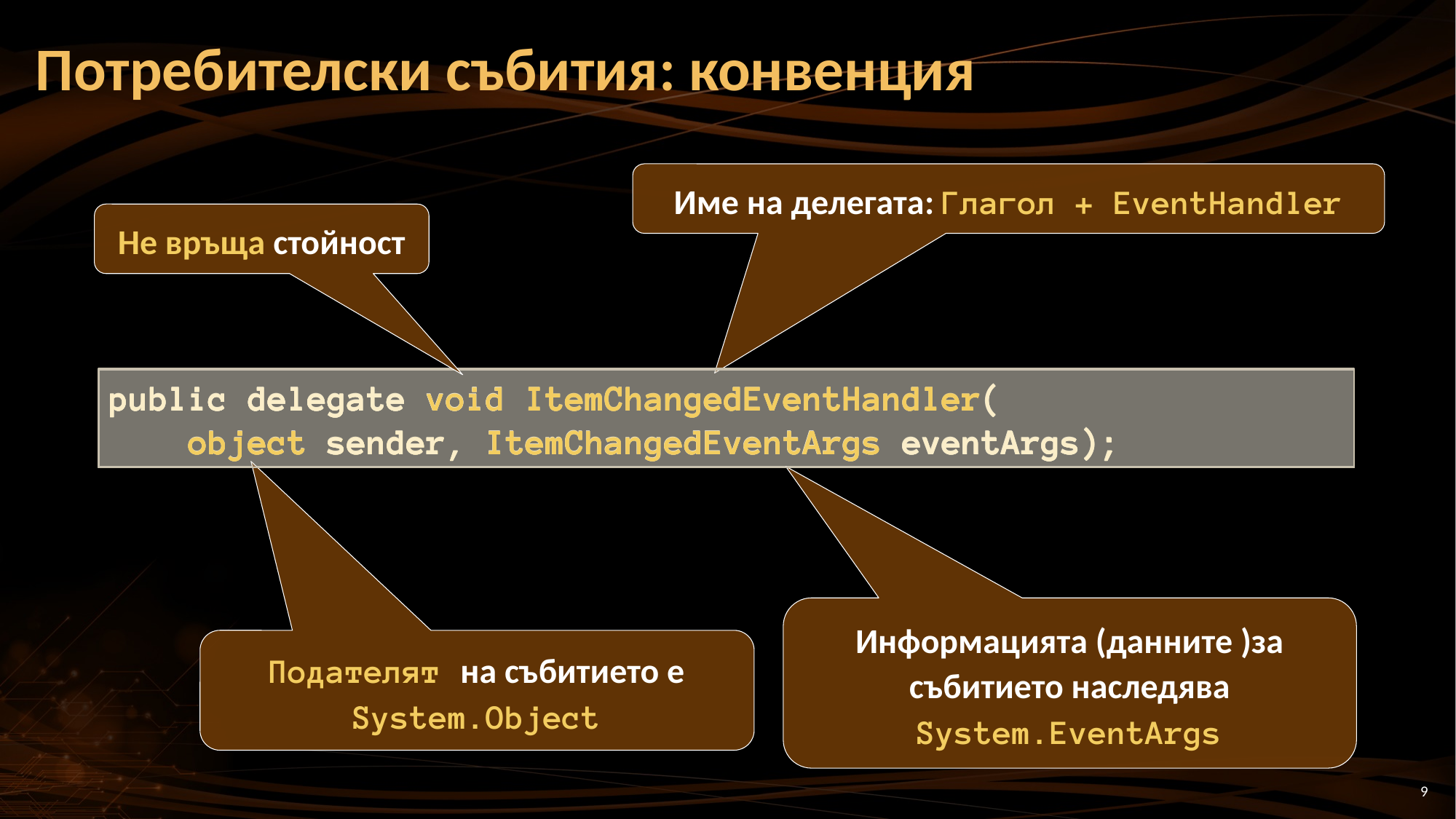

# Потребителски събития: конвенция
Име на делегата: Глагол + EventHandler
Не връща стойност
public delegate void ItemChangedEventHandler(
    object sender, ItemChangedEventArgs eventArgs);
public delegate void ItemChangedEventHandler(
    object sender, ItemChangedEventArgs eventArgs);
public delegate void ItemChangedEventHandler(
    object sender, ItemChangedEventArgs eventArgs);
public delegate void ItemChangedEventHandler(
    object sender, ItemChangedEventArgs eventArgs);
public delegate void ItemChangedEventHandler(
    object sender, ItemChangedEventArgs eventArgs);
Информацията (данните )за събитието наследява System.EventArgs
Подателят на събитието е System.Object
9